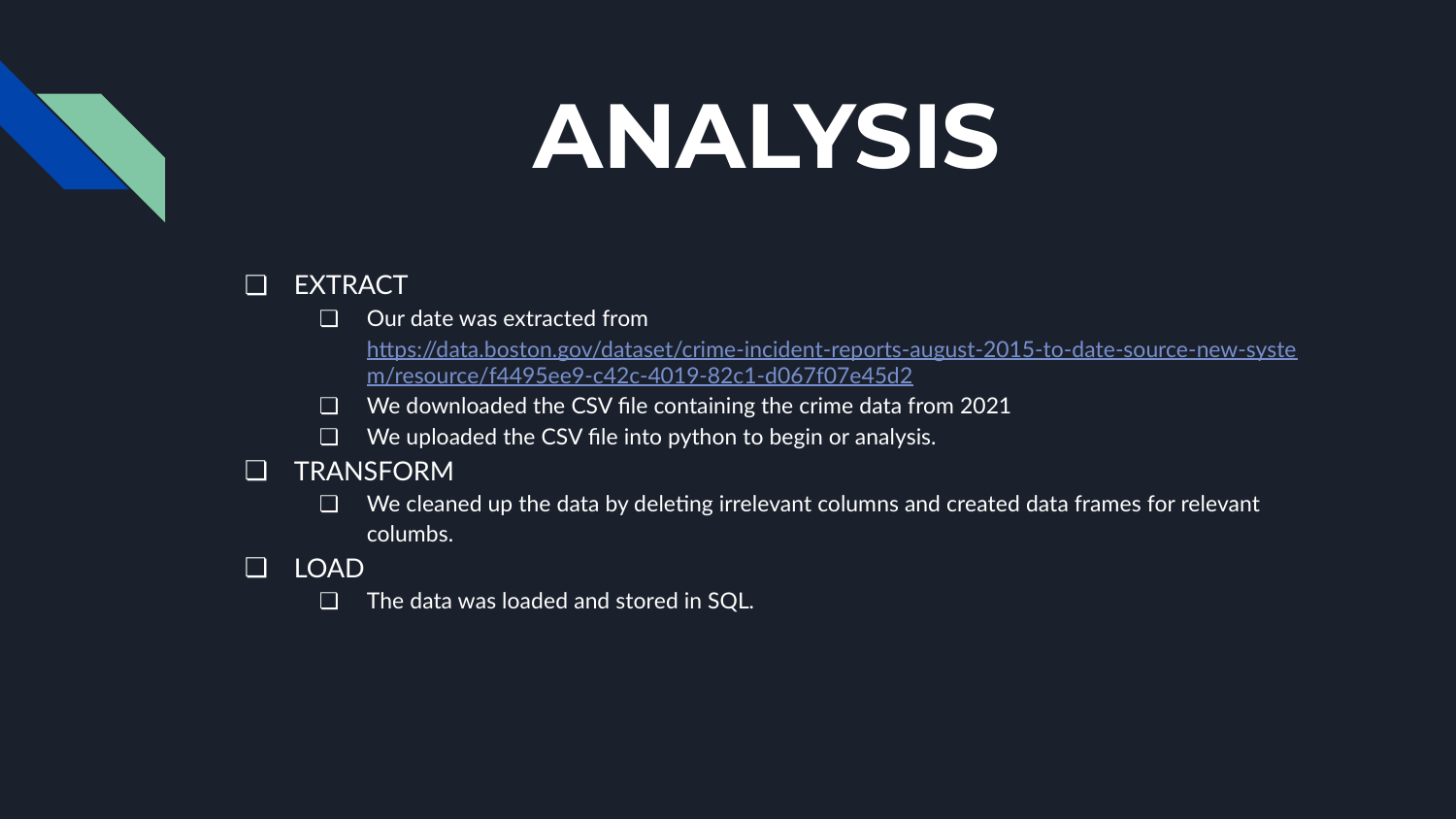

# ANALYSIS
EXTRACT
Our date was extracted from https://data.boston.gov/dataset/crime-incident-reports-august-2015-to-date-source-new-system/resource/f4495ee9-c42c-4019-82c1-d067f07e45d2
We downloaded the CSV file containing the crime data from 2021
We uploaded the CSV file into python to begin or analysis.
TRANSFORM
We cleaned up the data by deleting irrelevant columns and created data frames for relevant columbs.
LOAD
The data was loaded and stored in SQL.